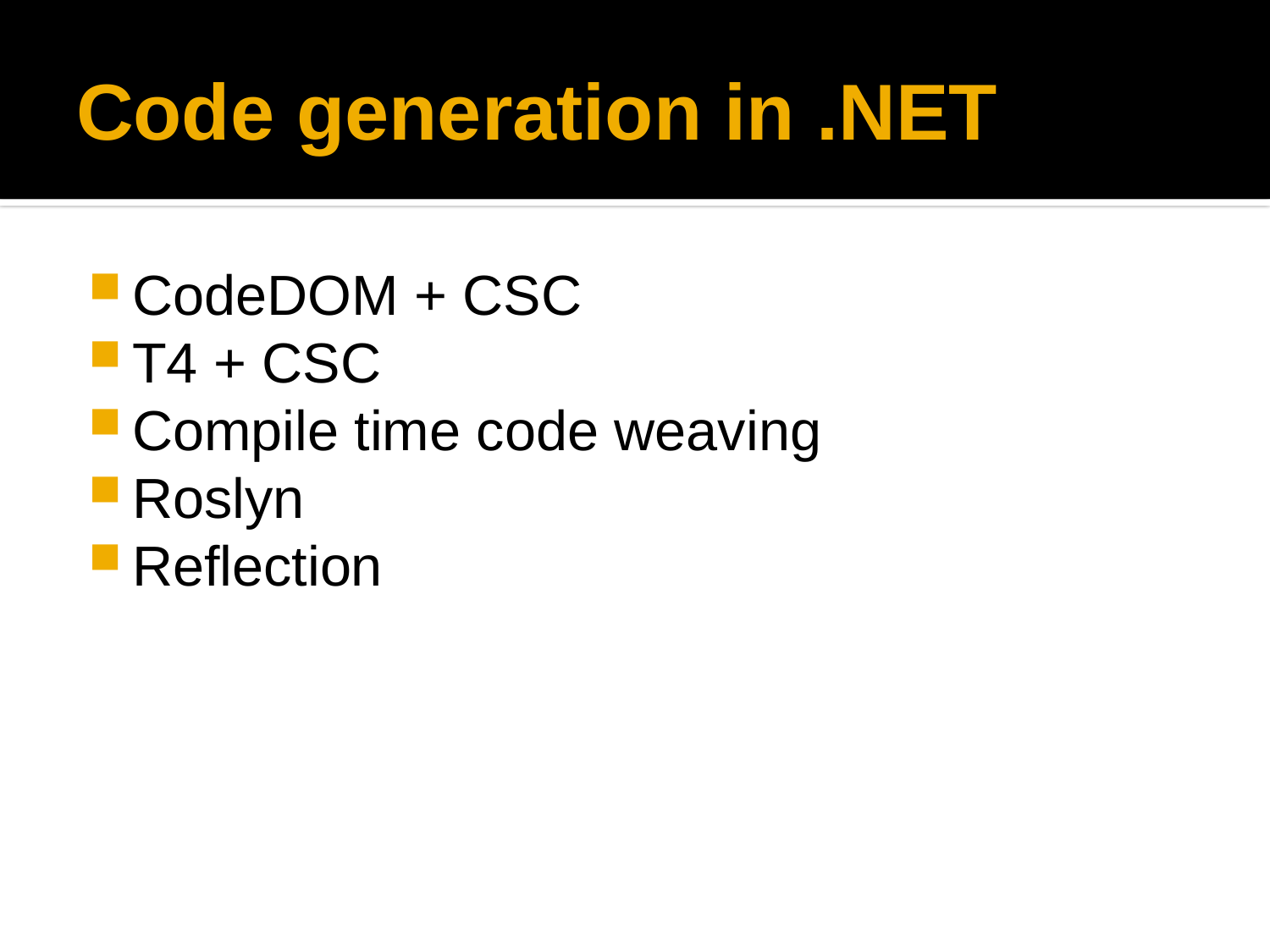

# Code generation in .NET
CodeDOM + CSC
T4 + CSC
Compile time code weaving
Roslyn
Reflection